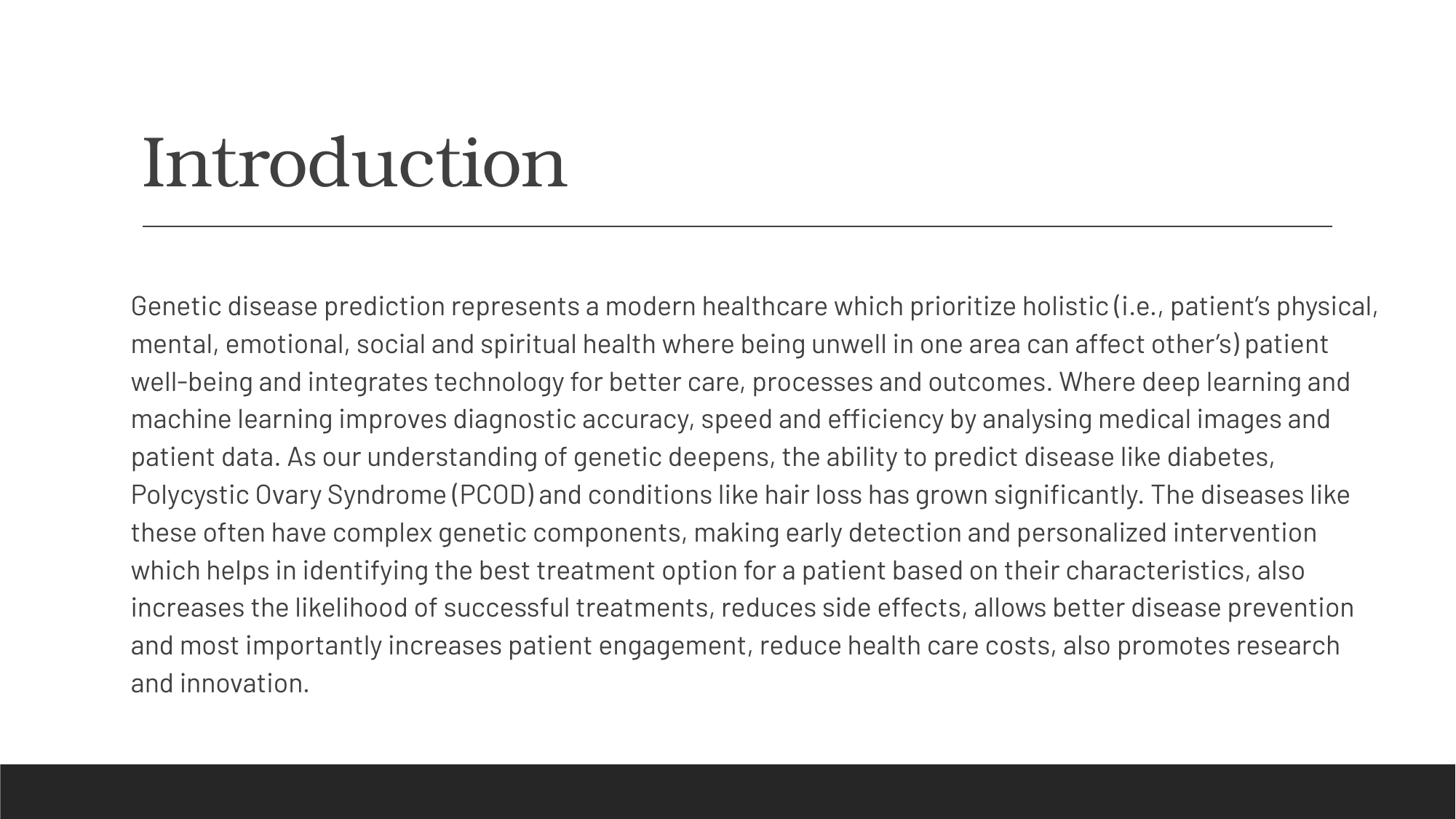

# Introduction

Genetic disease prediction represents a modern healthcare which prioritize holistic (i.e., patient’s physical, mental, emotional, social and spiritual health where being unwell in one area can affect other’s) patient well-being and integrates technology for better care, processes and outcomes. Where deep learning and machine learning improves diagnostic accuracy, speed and efficiency by analysing medical images and patient data. As our understanding of genetic deepens, the ability to predict disease like diabetes, Polycystic Ovary Syndrome (PCOD) and conditions like hair loss has grown significantly. The diseases like these often have complex genetic components, making early detection and personalized intervention which helps in identifying the best treatment option for a patient based on their characteristics, also increases the likelihood of successful treatments, reduces side effects, allows better disease prevention and most importantly increases patient engagement, reduce health care costs, also promotes research and innovation.